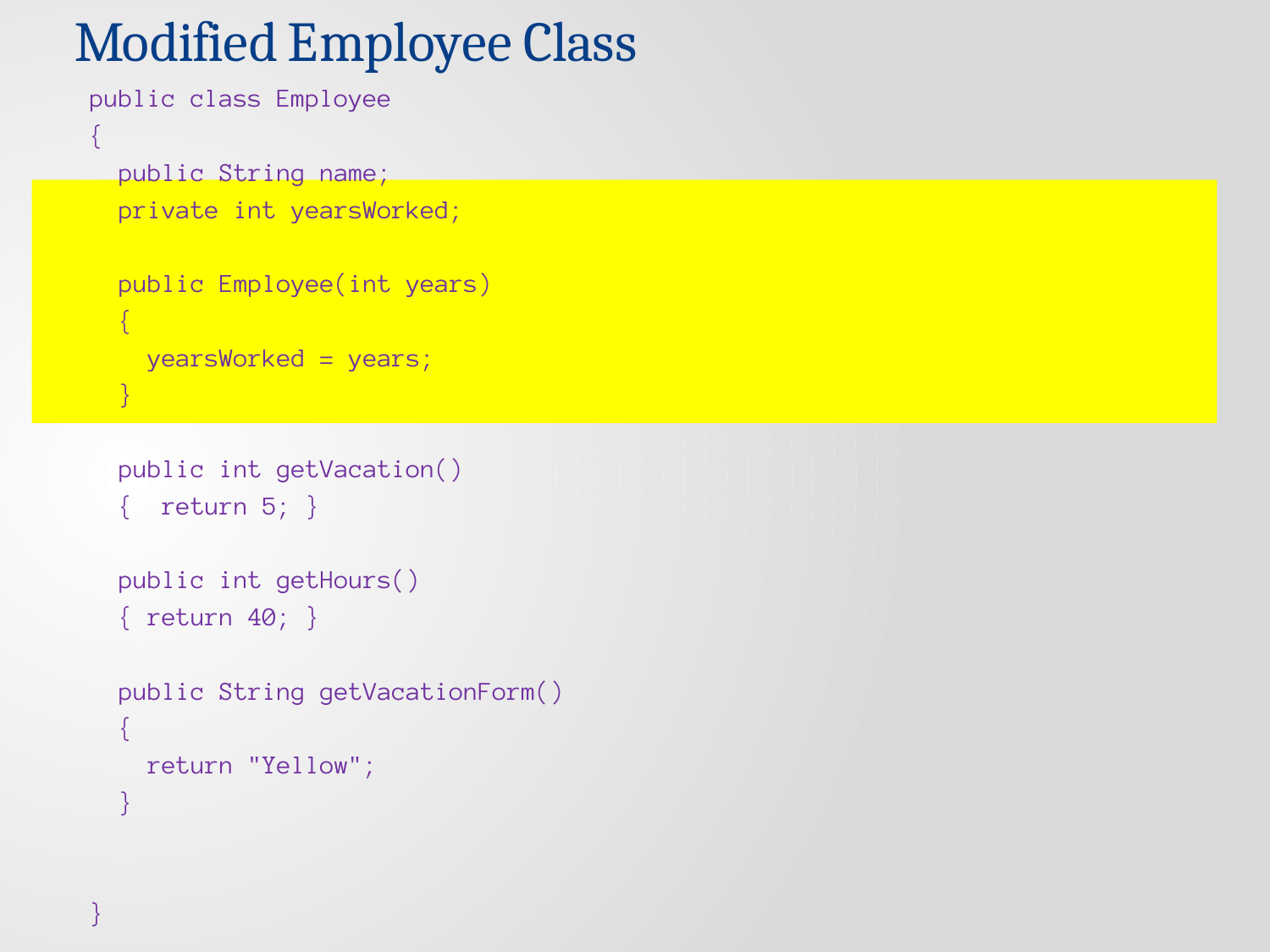

# Modified Employee Class
public class Employee
{
  public String name;
  private int yearsWorked;

  public Employee(int years)
  {
    yearsWorked = years;
  }

  public int getVacation()
  {  return 5; }

  public int getHours()
  { return 40; }

  public String getVacationForm()
  {
    return "Yellow";
  }

}